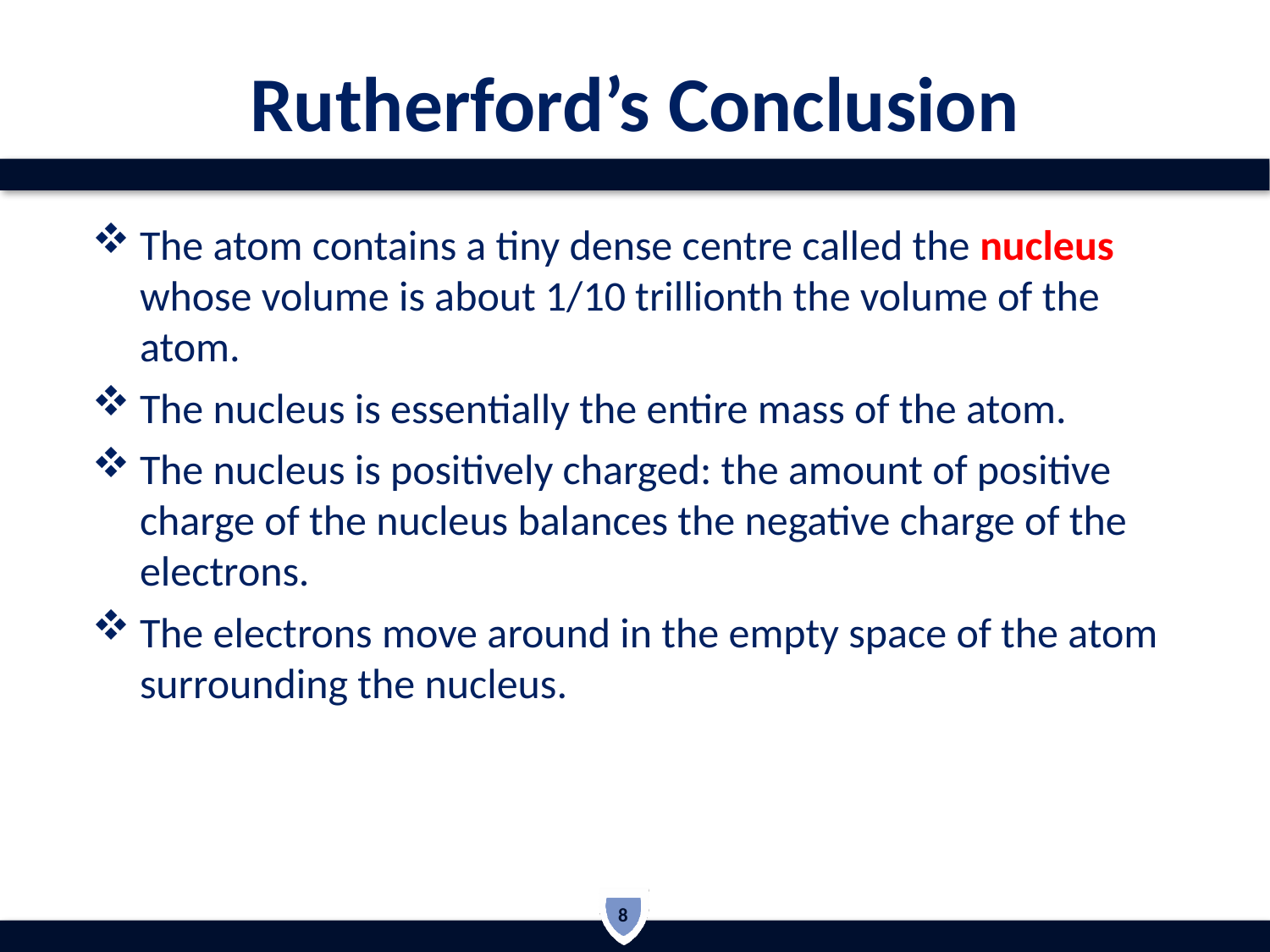

# Rutherford’s Conclusion
The atom contains a tiny dense centre called the nucleus whose volume is about 1/10 trillionth the volume of the atom.
The nucleus is essentially the entire mass of the atom.
The nucleus is positively charged: the amount of positive charge of the nucleus balances the negative charge of the electrons.
The electrons move around in the empty space of the atom surrounding the nucleus.
8